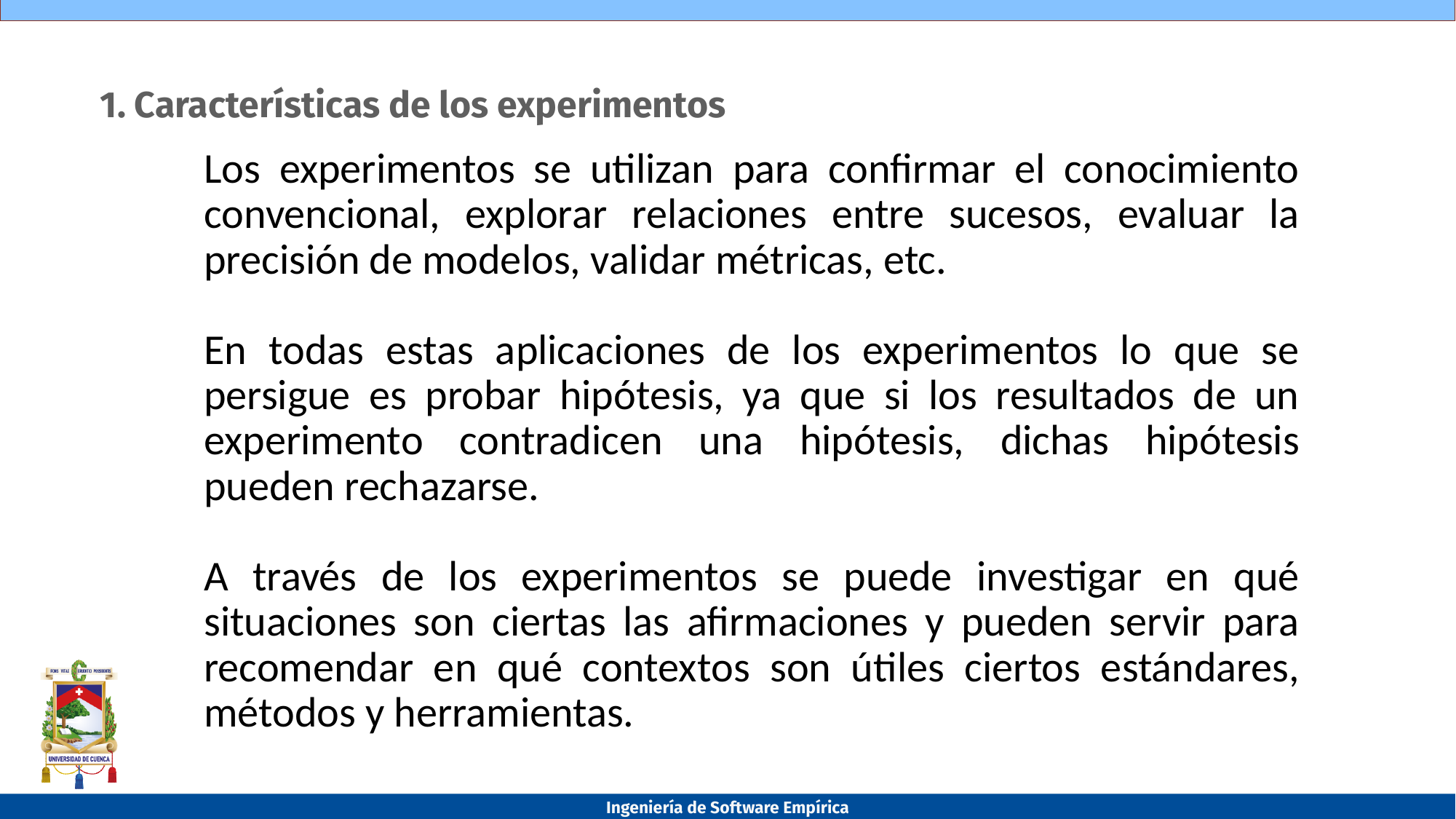

# 1. Características de los experimentos
Los experimentos se utilizan para confirmar el conocimiento convencional, explorar relaciones entre sucesos, evaluar la precisión de modelos, validar métricas, etc.

En todas estas aplicaciones de los experimentos lo que se persigue es probar hipótesis, ya que si los resultados de un experimento contradicen una hipótesis, dichas hipótesis pueden rechazarse.

A través de los experimentos se puede investigar en qué situaciones son ciertas las afirmaciones y pueden servir para recomendar en qué contextos son útiles ciertos estándares, métodos y herramientas.